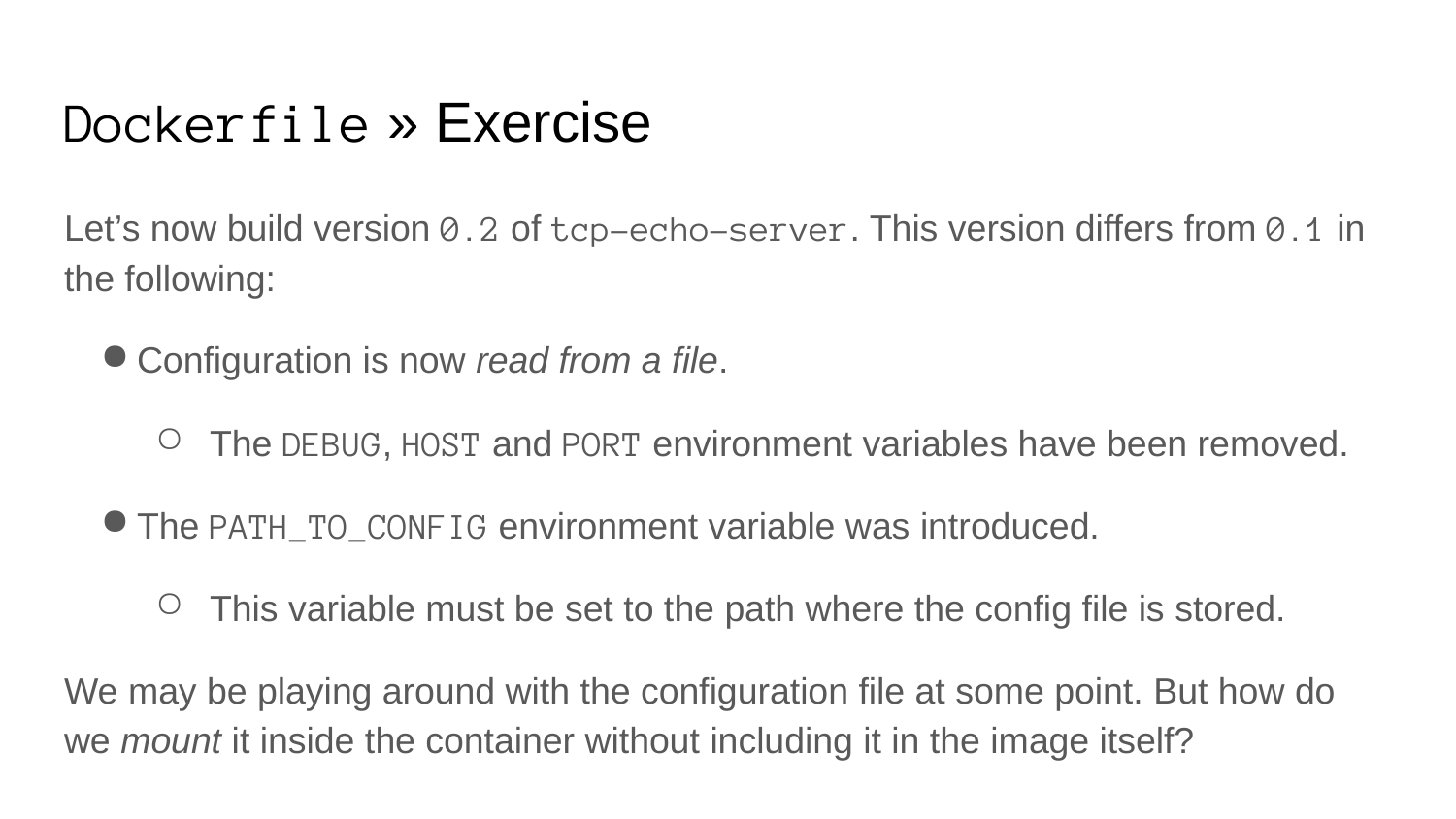

# Dockerfile » Exercise

Let’s now build version 0.2 of tcp-echo-server. This version differs from 0.1 in the following:
Configuration is now read from a file.
The DEBUG, HOST and PORT environment variables have been removed.
The PATH_TO_CONFIG environment variable was introduced.
This variable must be set to the path where the config file is stored.
We may be playing around with the configuration file at some point. But how do we mount it inside the container without including it in the image itself?